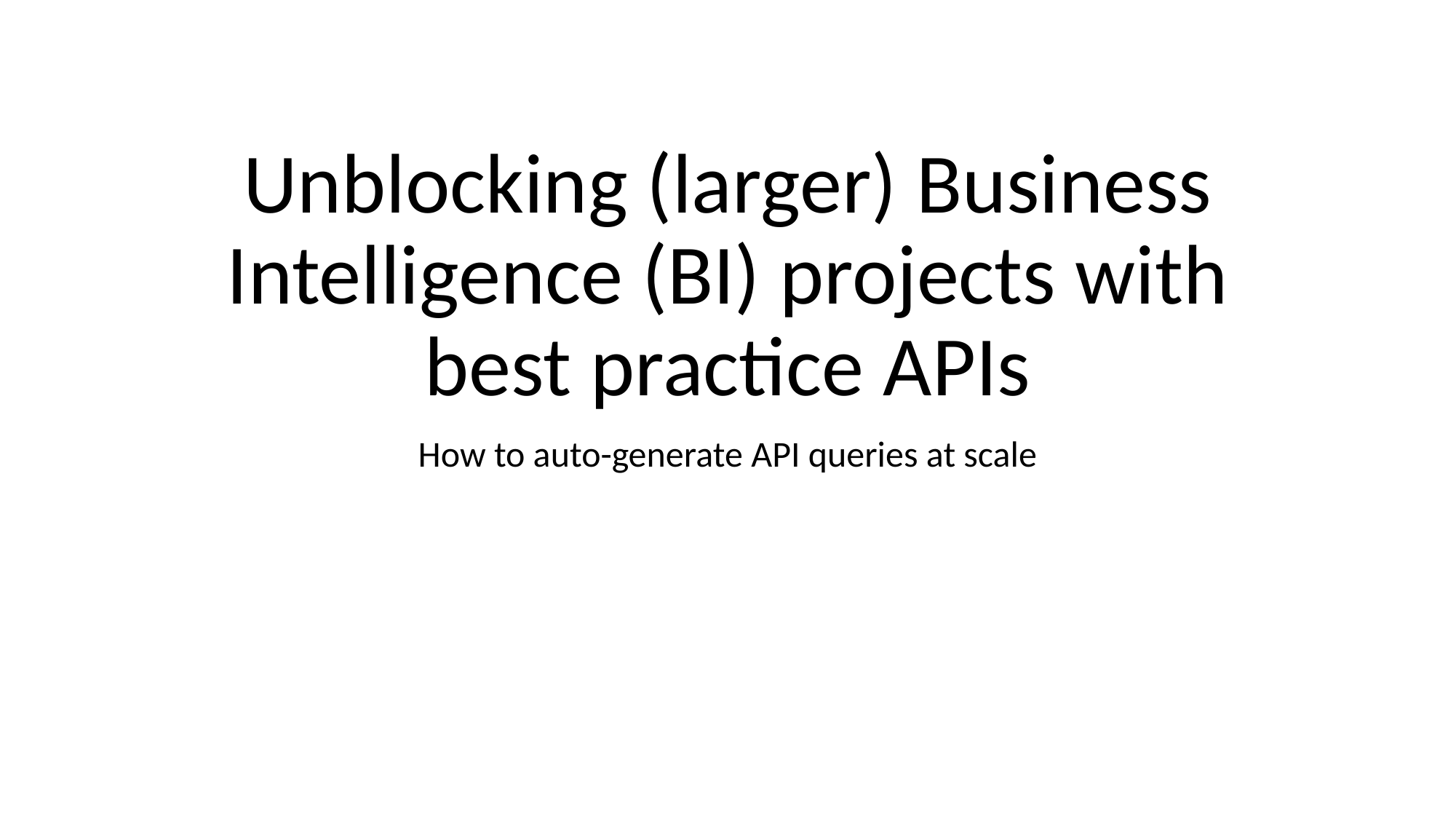

# Unblocking (larger) Business Intelligence (BI) projects with best practice APIs
How to auto-generate API queries at scale